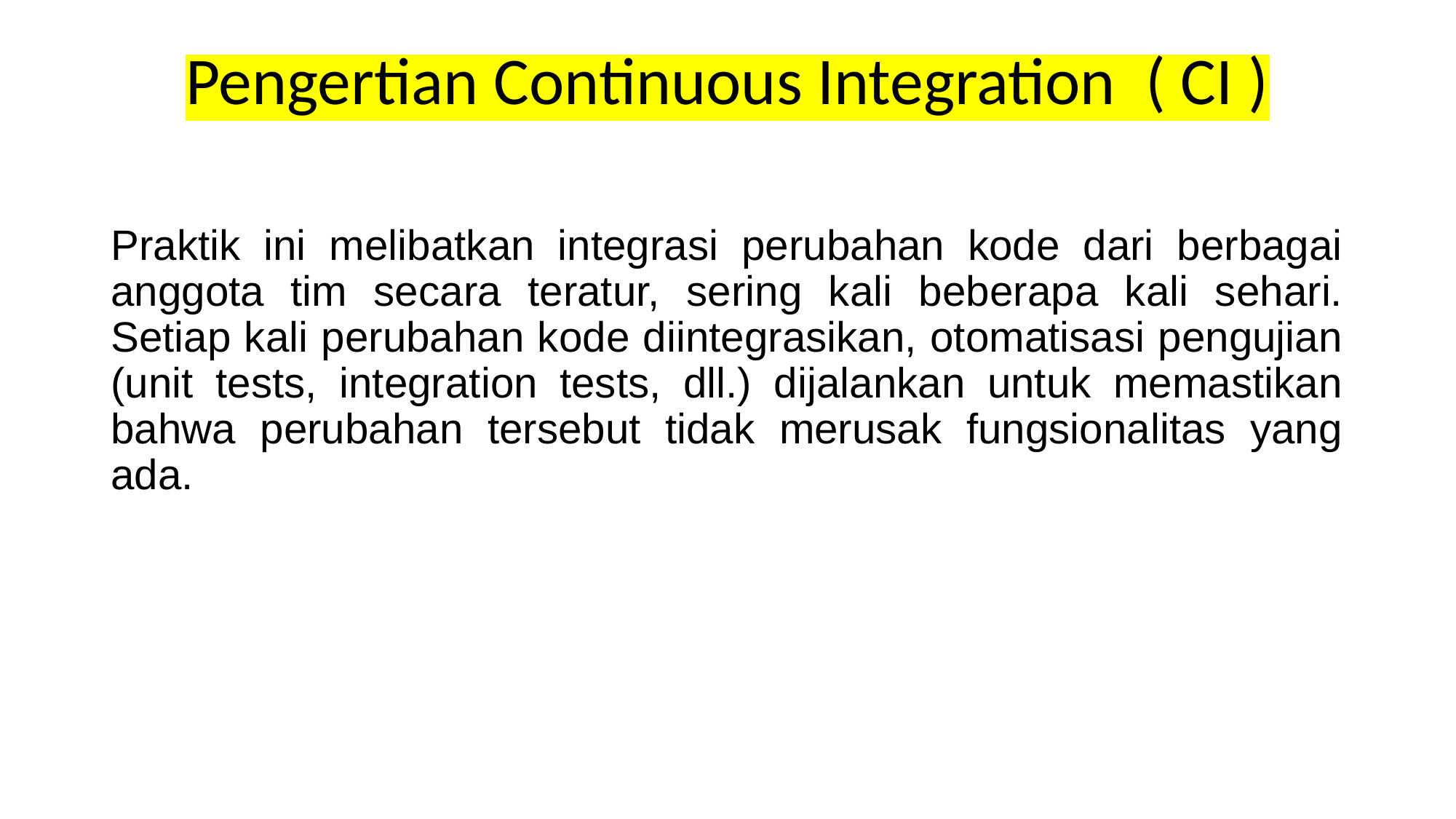

# Pengertian Continuous Integration  ( CI )
Praktik ini melibatkan integrasi perubahan kode dari berbagai anggota tim secara teratur, sering kali beberapa kali sehari. Setiap kali perubahan kode diintegrasikan, otomatisasi pengujian (unit tests, integration tests, dll.) dijalankan untuk memastikan bahwa perubahan tersebut tidak merusak fungsionalitas yang ada.